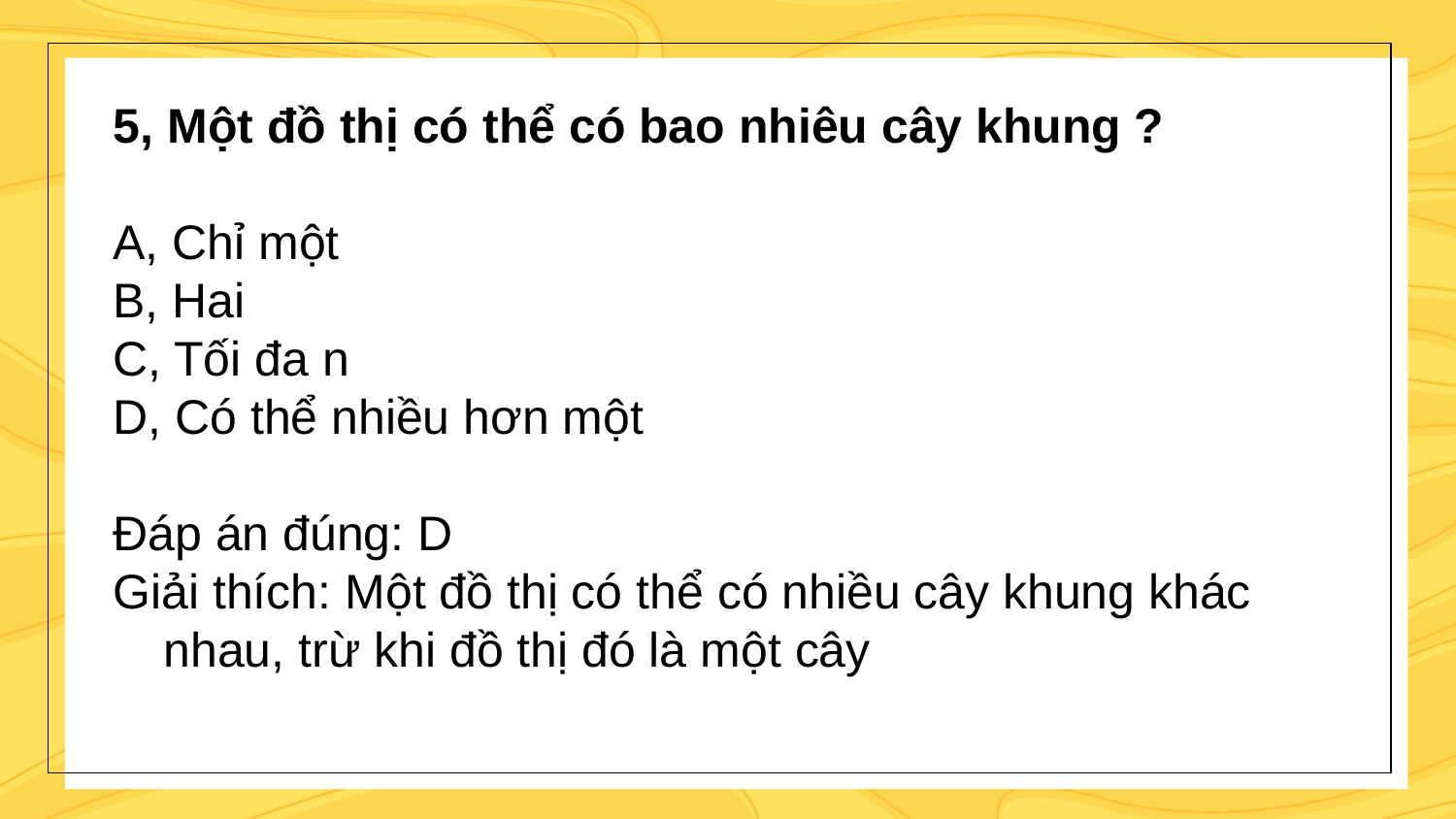

5, Một đồ thị có thể có bao nhiêu cây khung ?

A, Chỉ một
B, Hai
C, Tối đa n
D, Có thể nhiều hơn một

Đáp án đúng: D
Giải thích: Một đồ thị có thể có nhiều cây khung khác nhau, trừ khi đồ thị đó là một cây